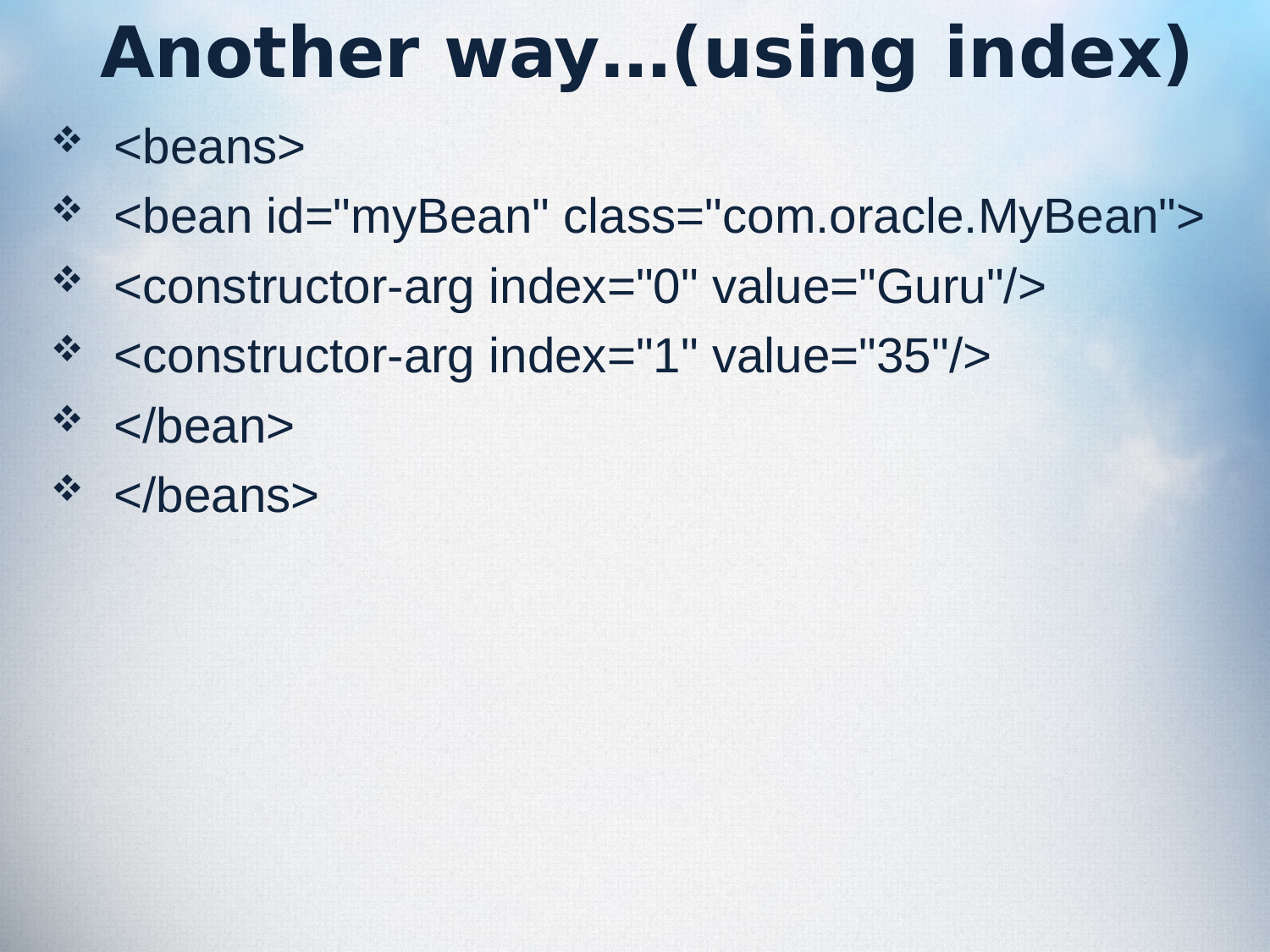

# Another way…(using index)
<beans>
<bean id="myBean" class="com.oracle.MyBean">
<constructor-arg index="0" value="Guru"/>
<constructor-arg index="1" value="35"/>
</bean>
</beans>